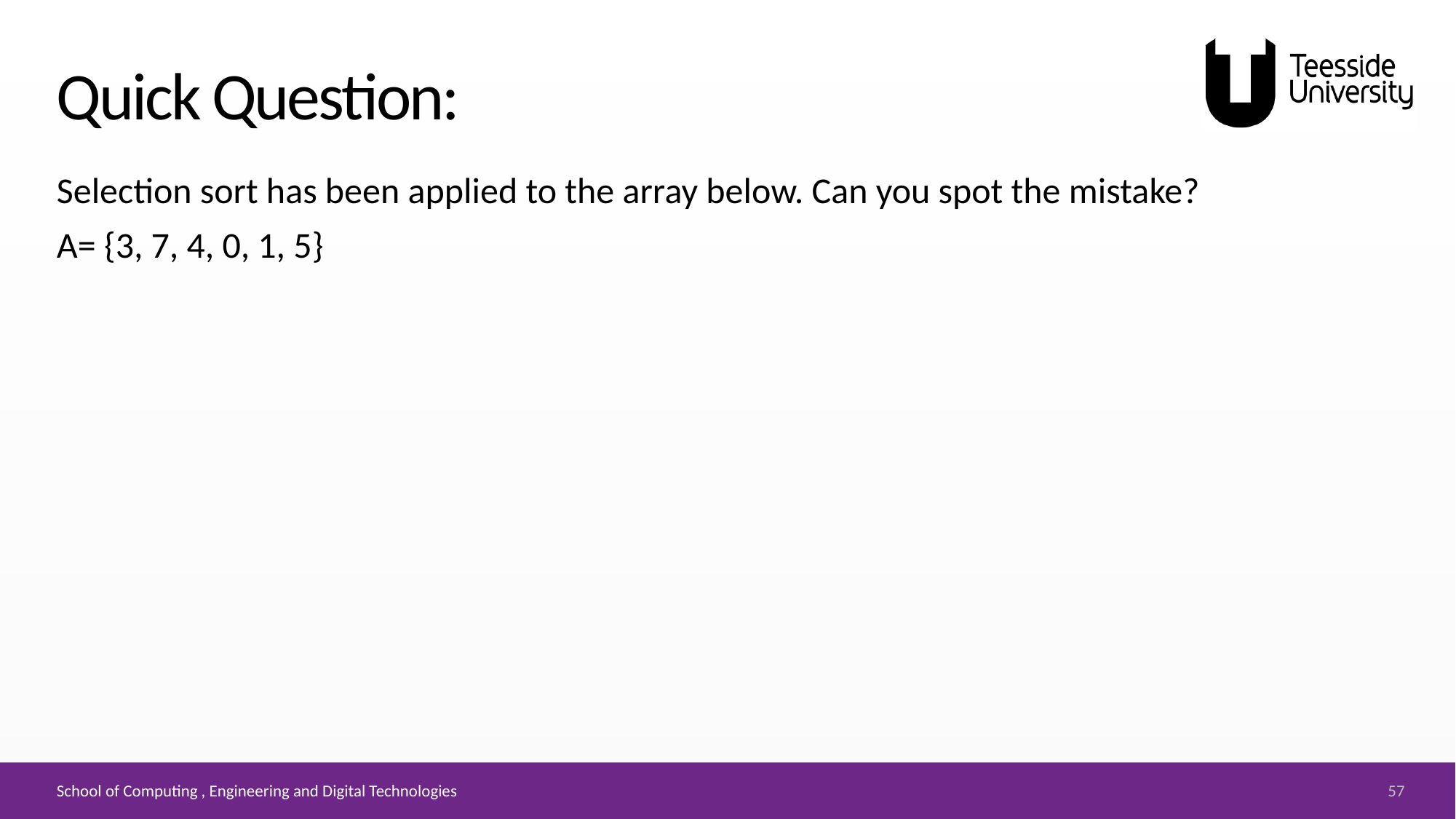

Quick Question:
Selection sort has been applied to the array below. Can you spot the mistake?
A= {3, 7, 4, 0, 1, 5}

57
School of Computing , Engineering and Digital Technologies